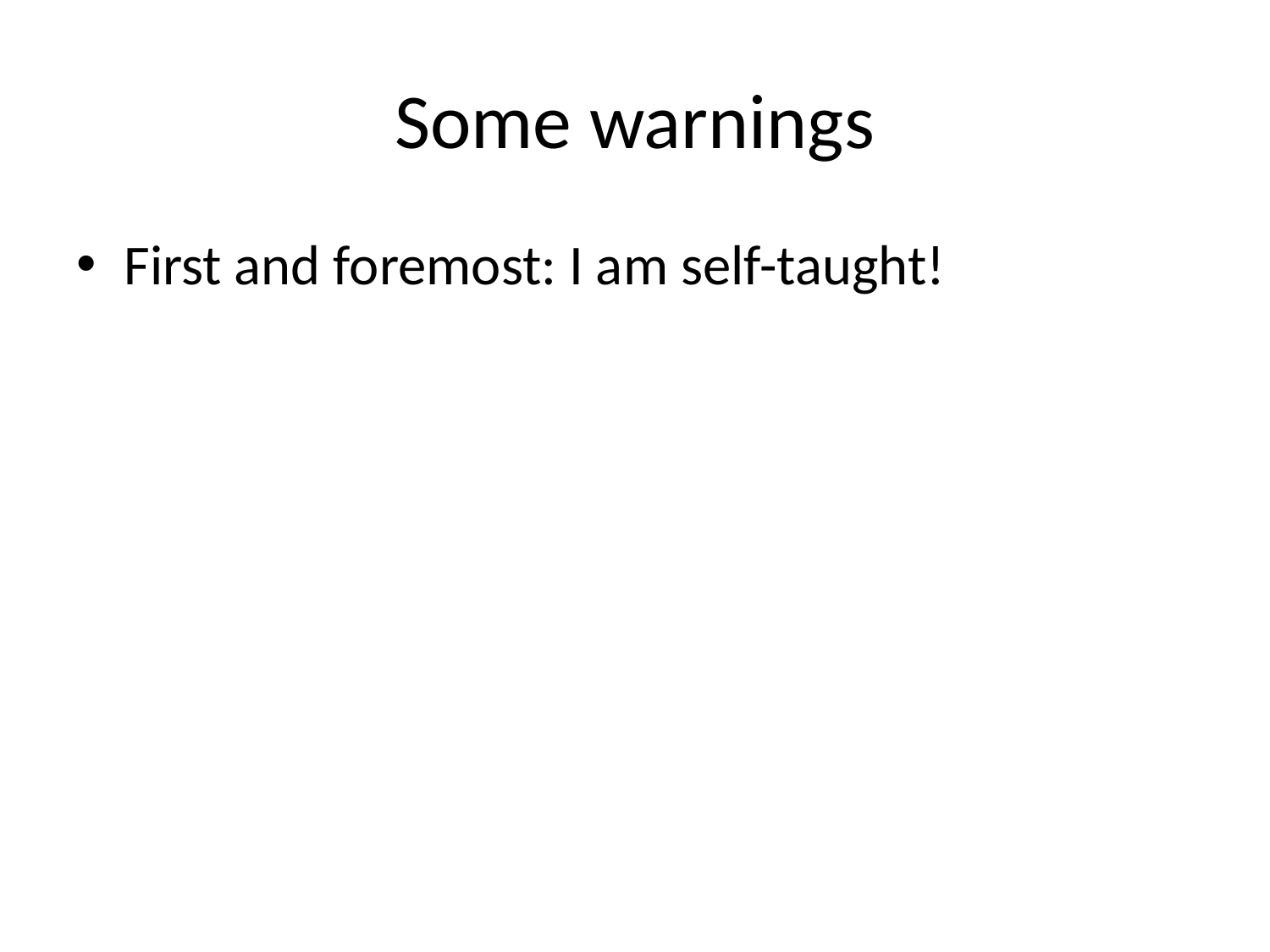

# Some warnings
First and foremost: I am self-taught!